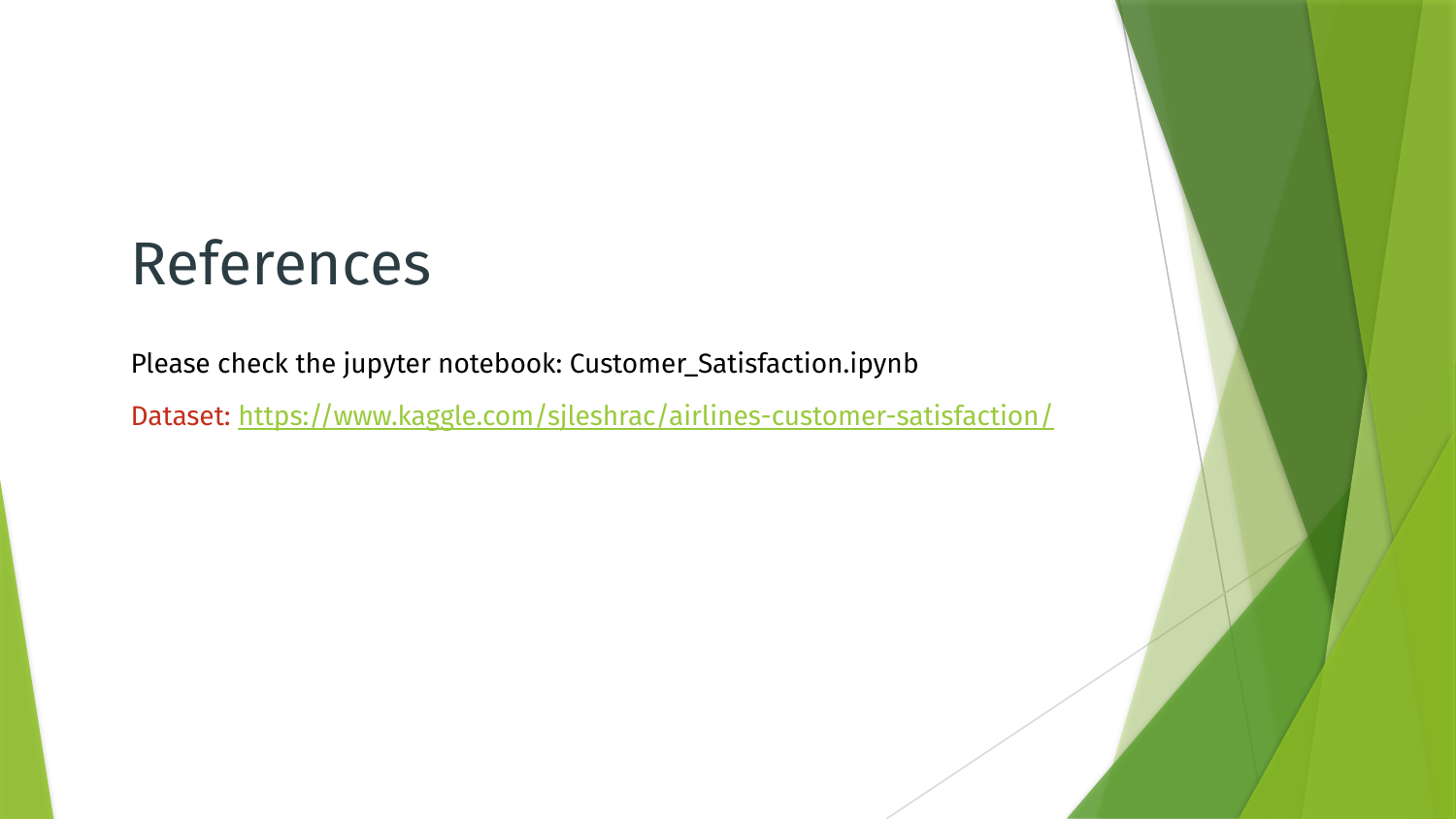

# References
Please check the jupyter notebook: Customer_Satisfaction.ipynb
Dataset: https://www.kaggle.com/sjleshrac/airlines-customer-satisfaction/